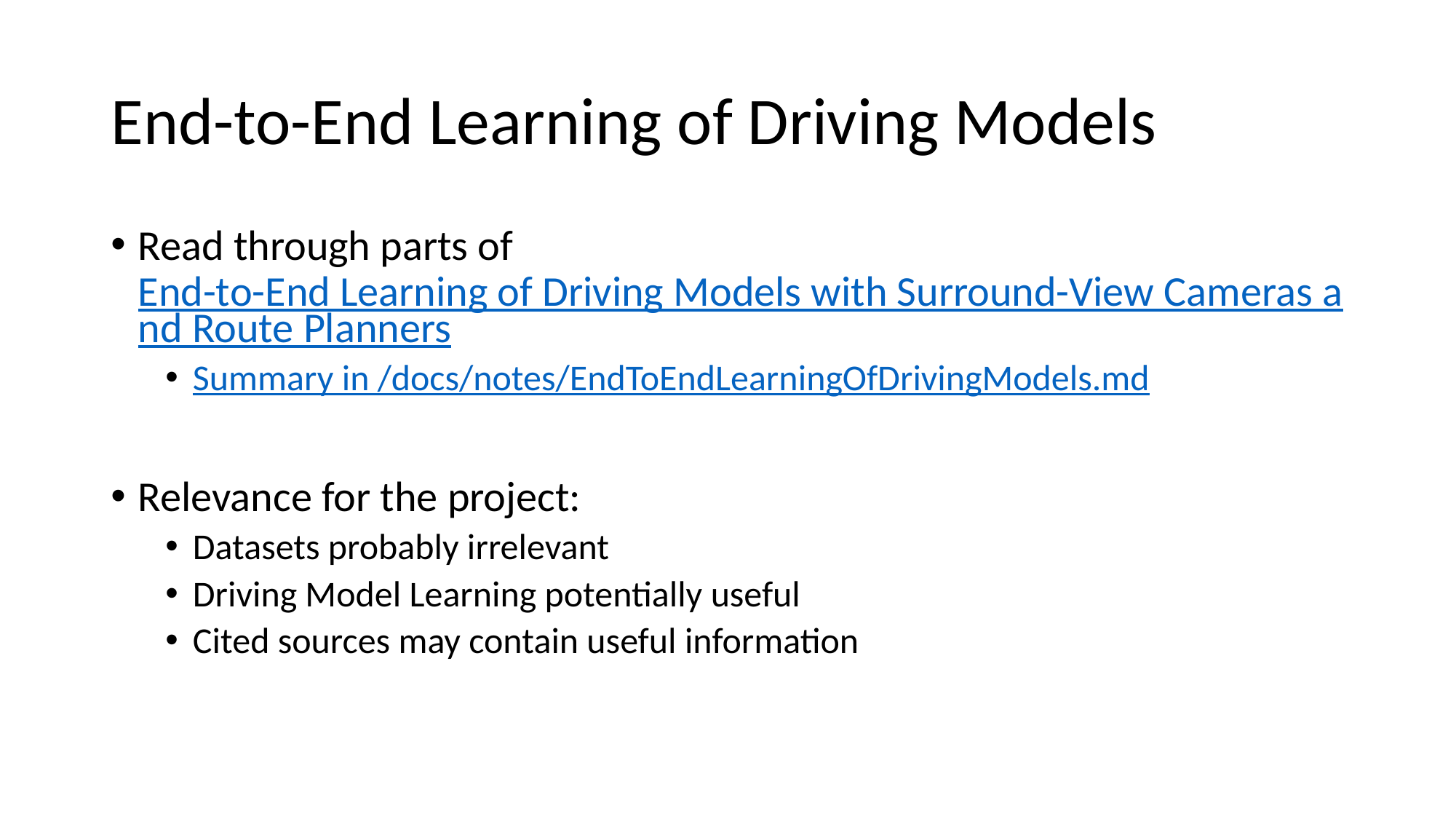

# End-to-End Learning of Driving Models
Read through parts of End-to-End Learning of Driving Models with Surround-View Cameras and Route Planners
Summary in /docs/notes/EndToEndLearningOfDrivingModels.md

Relevance for the project:
Datasets probably irrelevant
Driving Model Learning potentially useful
Cited sources may contain useful information